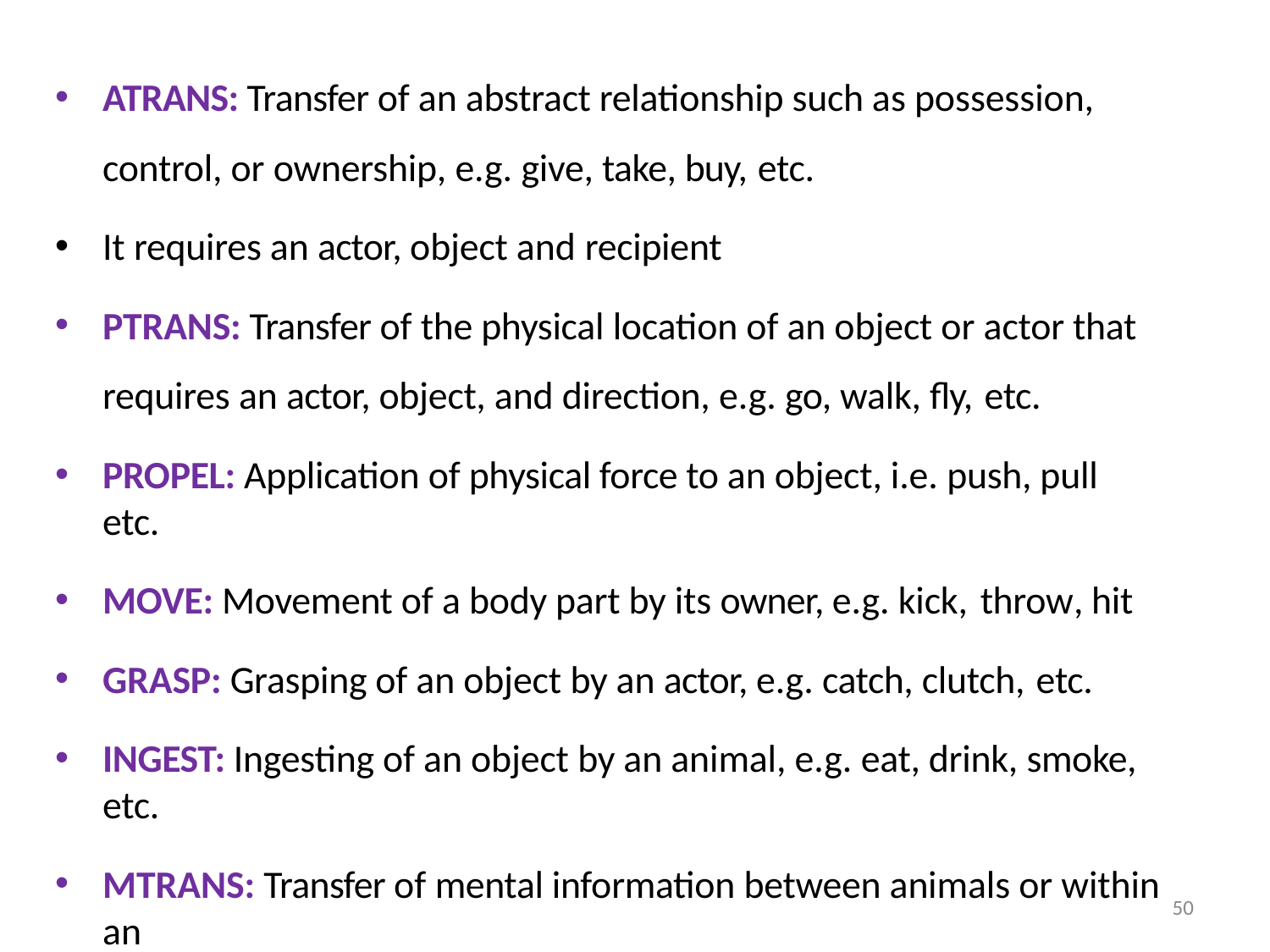

ATRANS: Transfer of an abstract relationship such as possession,  control, or ownership, e.g. give, take, buy, etc.
It requires an actor, object and recipient
PTRANS: Transfer of the physical location of an object or actor that  requires an actor, object, and direction, e.g. go, walk, fly, etc.
PROPEL: Application of physical force to an object, i.e. push, pull etc.
MOVE: Movement of a body part by its owner, e.g. kick, throw, hit
GRASP: Grasping of an object by an actor, e.g. catch, clutch, etc.
INGEST: Ingesting of an object by an animal, e.g. eat, drink, smoke, etc.
MTRANS: Transfer of mental information between animals or within an
animal itself, e.g. read, tell, speak, sing, etc.
50